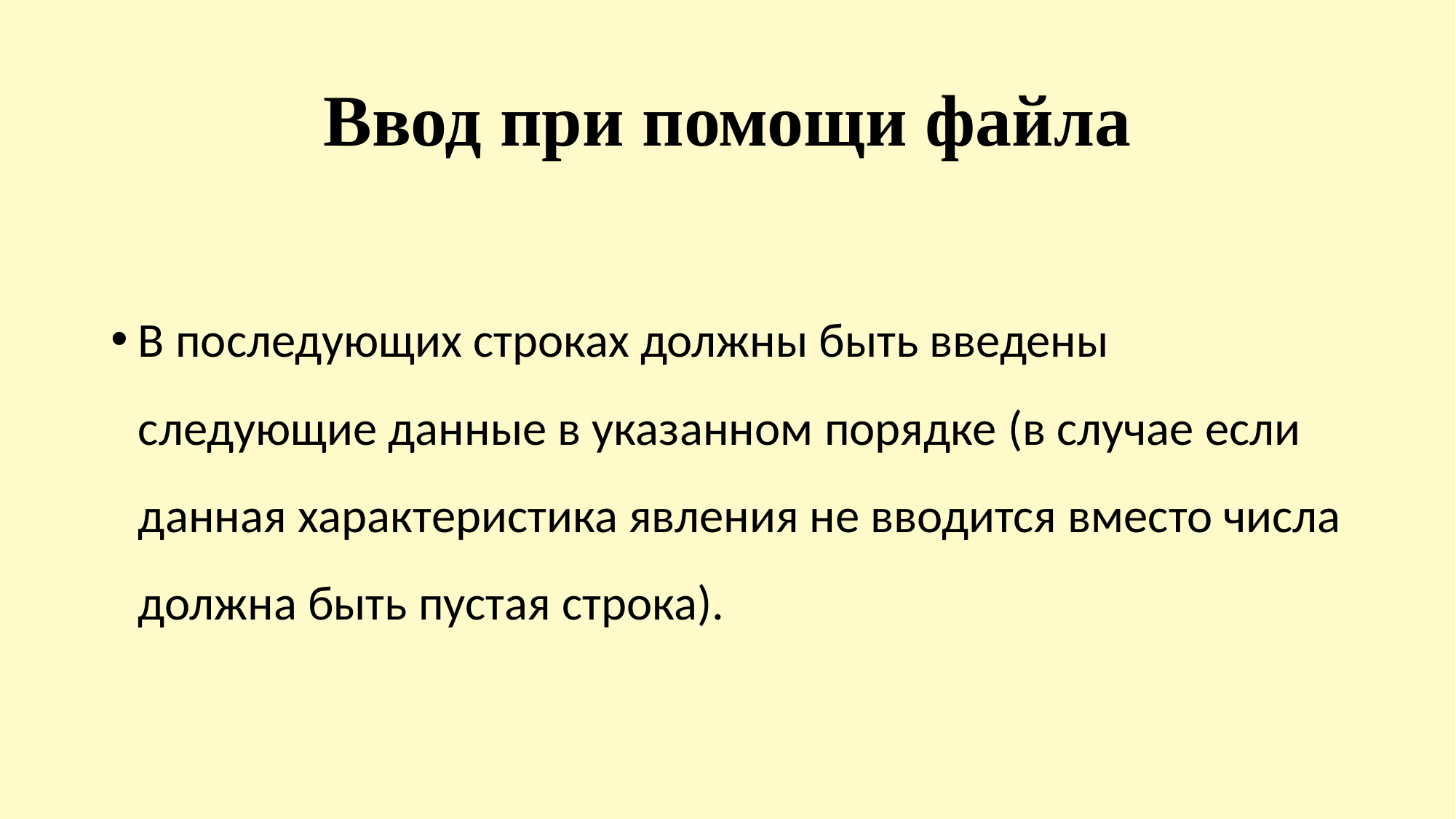

# Ввод при помощи файла
В последующих строках должны быть введены следующие данные в указанном порядке (в случае если данная характеристика явления не вводится вместо числа должна быть пустая строка).